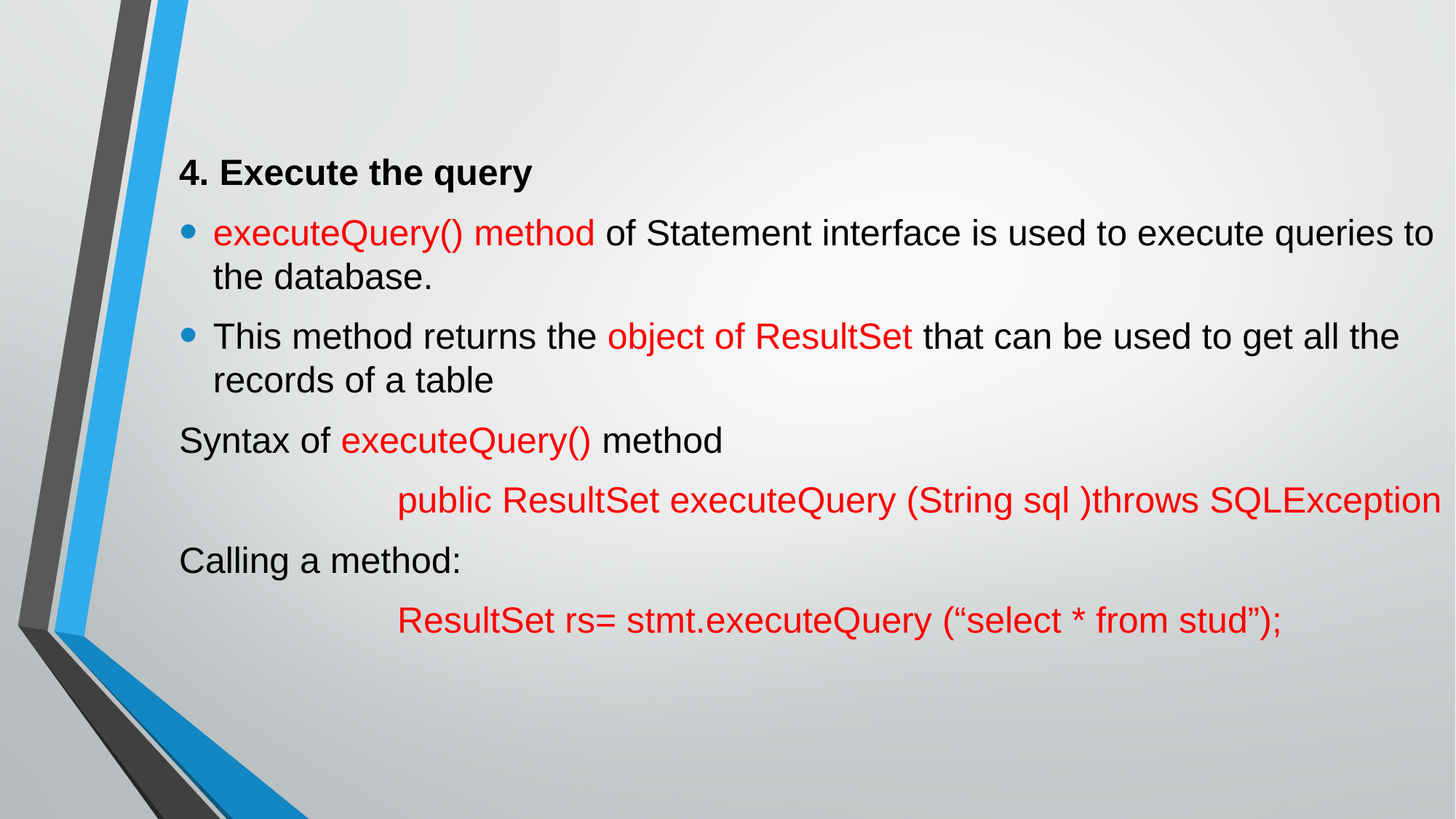

4. Execute the query
executeQuery() method of Statement interface is used to execute queries to the database.
This method returns the object of ResultSet that can be used to get all the records of a table
Syntax of executeQuery() method
		public ResultSet executeQuery (String sql )throws SQLException
Calling a method:
		ResultSet rs= stmt.executeQuery (“select * from stud”);